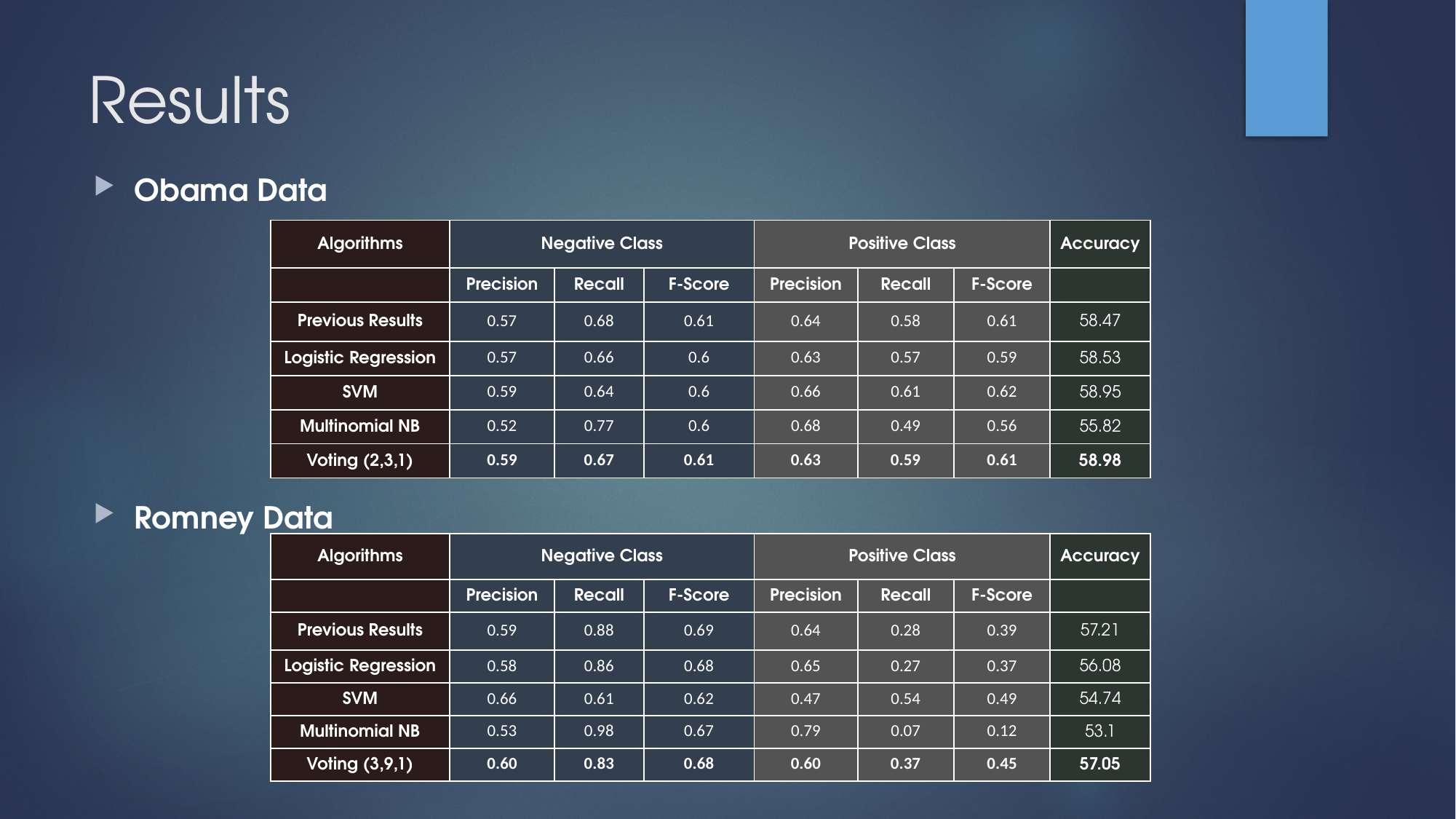

# Results
Obama Data

Romney Data
| Algorithms | Negative Class |  |  | Positive Class |  |  | Accuracy |
| --- | --- | --- | --- | --- | --- | --- | --- |
|  | Precision | Recall | F-Score | Precision | Recall | F-Score |  |
| Previous Results | 0.57 | 0.68 | 0.61 | 0.64 | 0.58 | 0.61 | 58.47 |
| Logistic Regression | 0.57 | 0.66 | 0.6 | 0.63 | 0.57 | 0.59 | 58.53 |
| SVM | 0.59 | 0.64 | 0.6 | 0.66 | 0.61 | 0.62 | 58.95 |
| Multinomial NB | 0.52 | 0.77 | 0.6 | 0.68 | 0.49 | 0.56 | 55.82 |
| Voting (2,3,1) | 0.59 | 0.67 | 0.61 | 0.63 | 0.59 | 0.61 | 58.98 |
| Algorithms | Negative Class |  |  | Positive Class |  |  | Accuracy |
| --- | --- | --- | --- | --- | --- | --- | --- |
|  | Precision | Recall | F-Score | Precision | Recall | F-Score |  |
| Previous Results | 0.59 | 0.88 | 0.69 | 0.64 | 0.28 | 0.39 | 57.21 |
| Logistic Regression | 0.58 | 0.86 | 0.68 | 0.65 | 0.27 | 0.37 | 56.08 |
| SVM | 0.66 | 0.61 | 0.62 | 0.47 | 0.54 | 0.49 | 54.74 |
| Multinomial NB | 0.53 | 0.98 | 0.67 | 0.79 | 0.07 | 0.12 | 53.1 |
| Voting (3,9,1) | 0.60 | 0.83 | 0.68 | 0.60 | 0.37 | 0.45 | 57.05 |